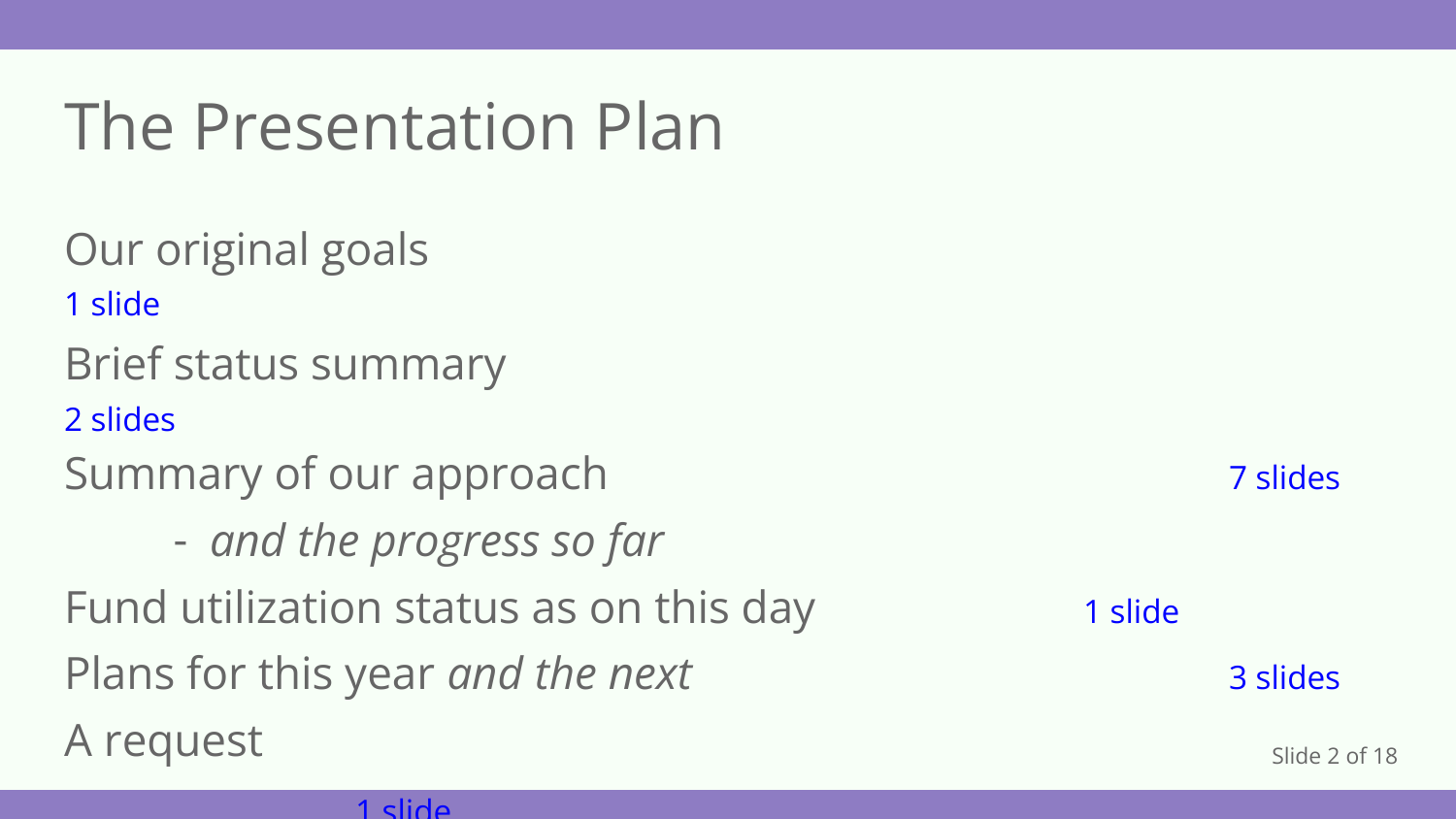

# The Presentation Plan
Our original goals 							1 slide
Brief status summary						2 slides
Summary of our approach					7 slides
and the progress so far
Fund utilization status as on this day		1 slide
Plans for this year and the next				3 slides
A request										1 slide
Conclusion									1 slide
Slide 2 of 18